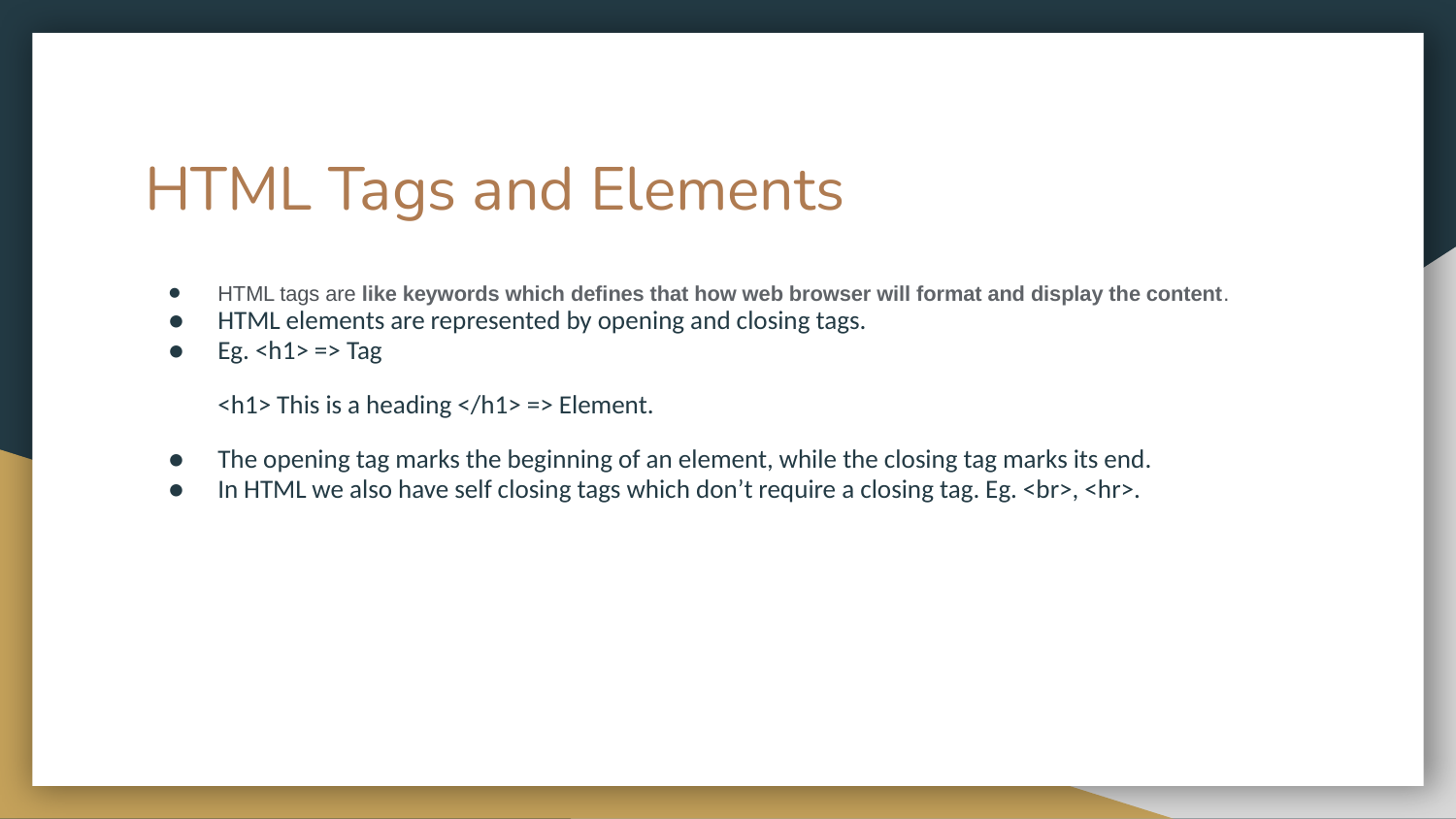

# HTML Tags and Elements
HTML tags are like keywords which defines that how web browser will format and display the content.
HTML elements are represented by opening and closing tags.
Eg. <h1> => Tag
<h1> This is a heading </h1> => Element.
The opening tag marks the beginning of an element, while the closing tag marks its end.
In HTML we also have self closing tags which don’t require a closing tag. Eg. <br>, <hr>.